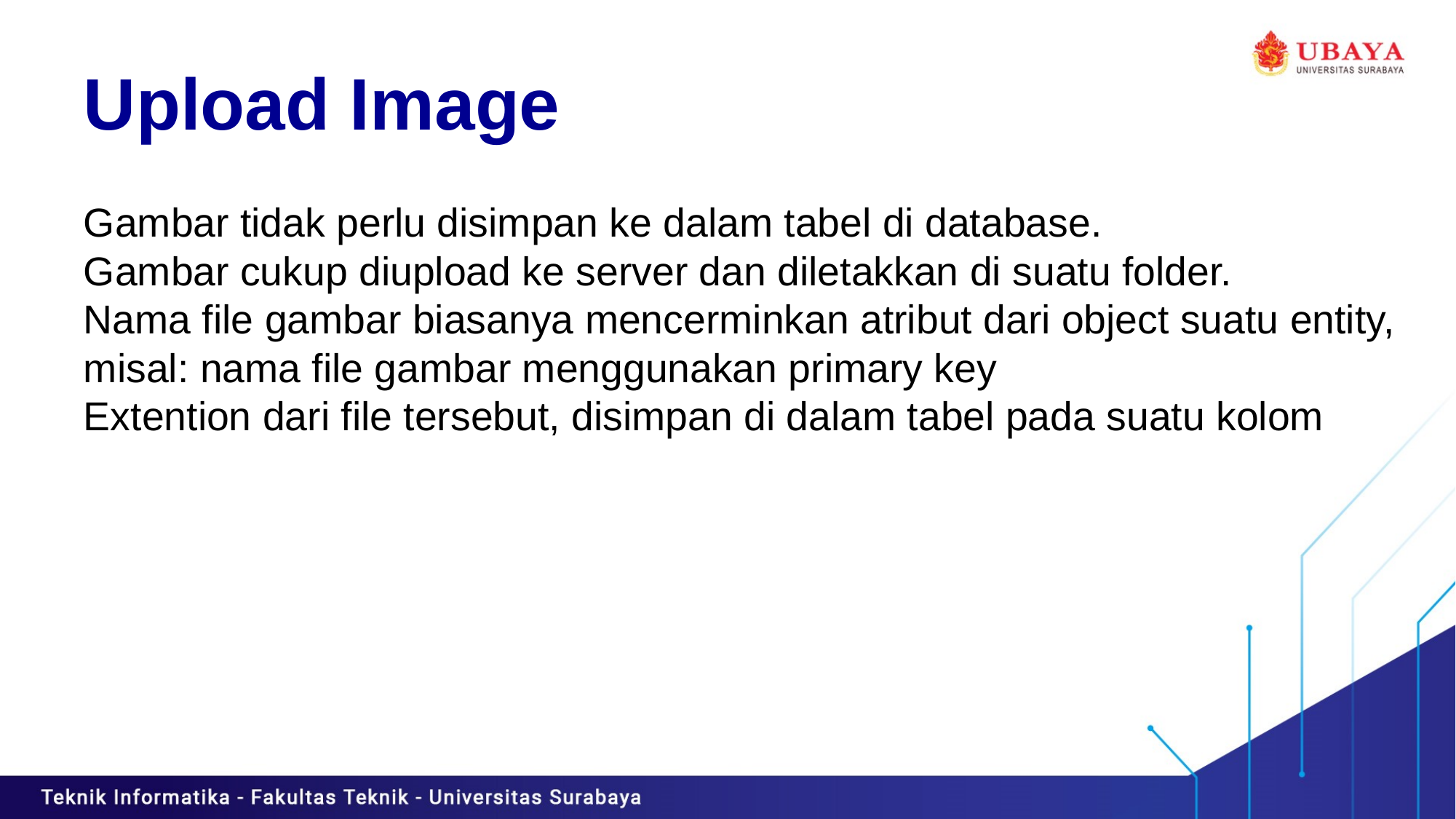

# Upload Image
Gambar tidak perlu disimpan ke dalam tabel di database.
Gambar cukup diupload ke server dan diletakkan di suatu folder.
Nama file gambar biasanya mencerminkan atribut dari object suatu entity, misal: nama file gambar menggunakan primary key
Extention dari file tersebut, disimpan di dalam tabel pada suatu kolom